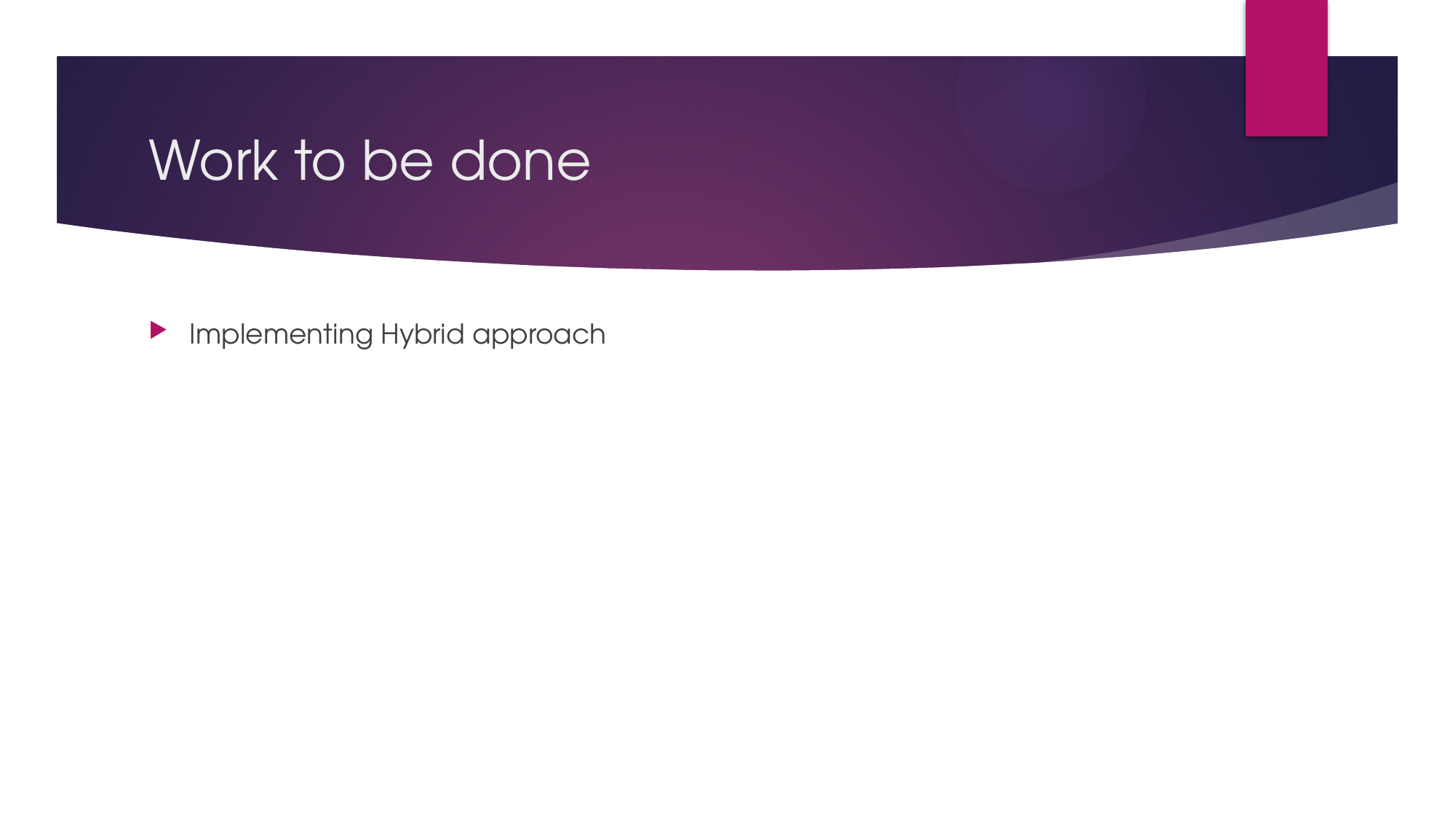

# Work to be done
Implementing Hybrid approach